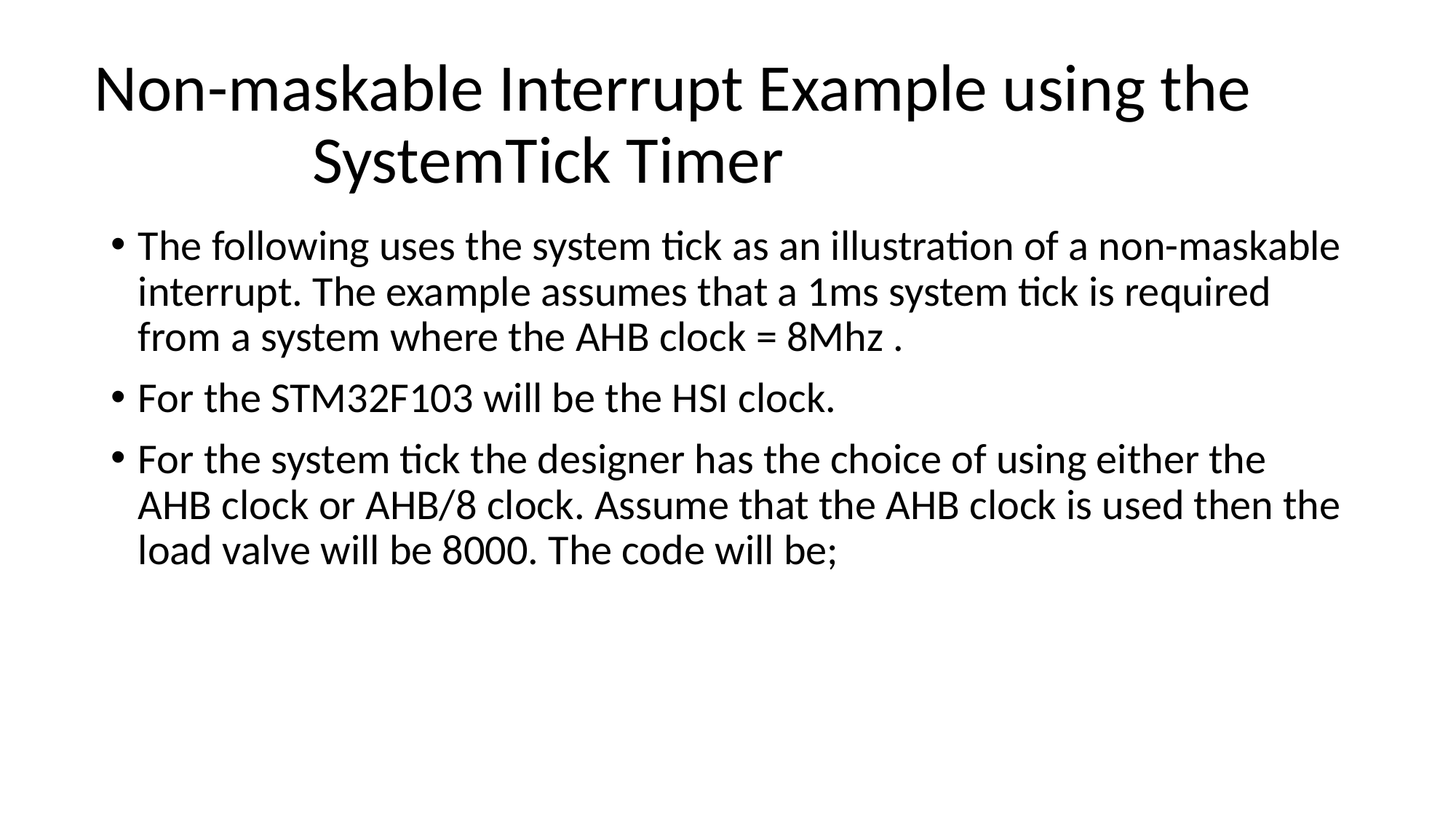

# Non-maskable Interrupt Example using the 			SystemTick Timer
The following uses the system tick as an illustration of a non-maskable interrupt. The example assumes that a 1ms system tick is required from a system where the AHB clock = 8Mhz .
For the STM32F103 will be the HSI clock.
For the system tick the designer has the choice of using either the AHB clock or AHB/8 clock. Assume that the AHB clock is used then the load valve will be 8000. The code will be;